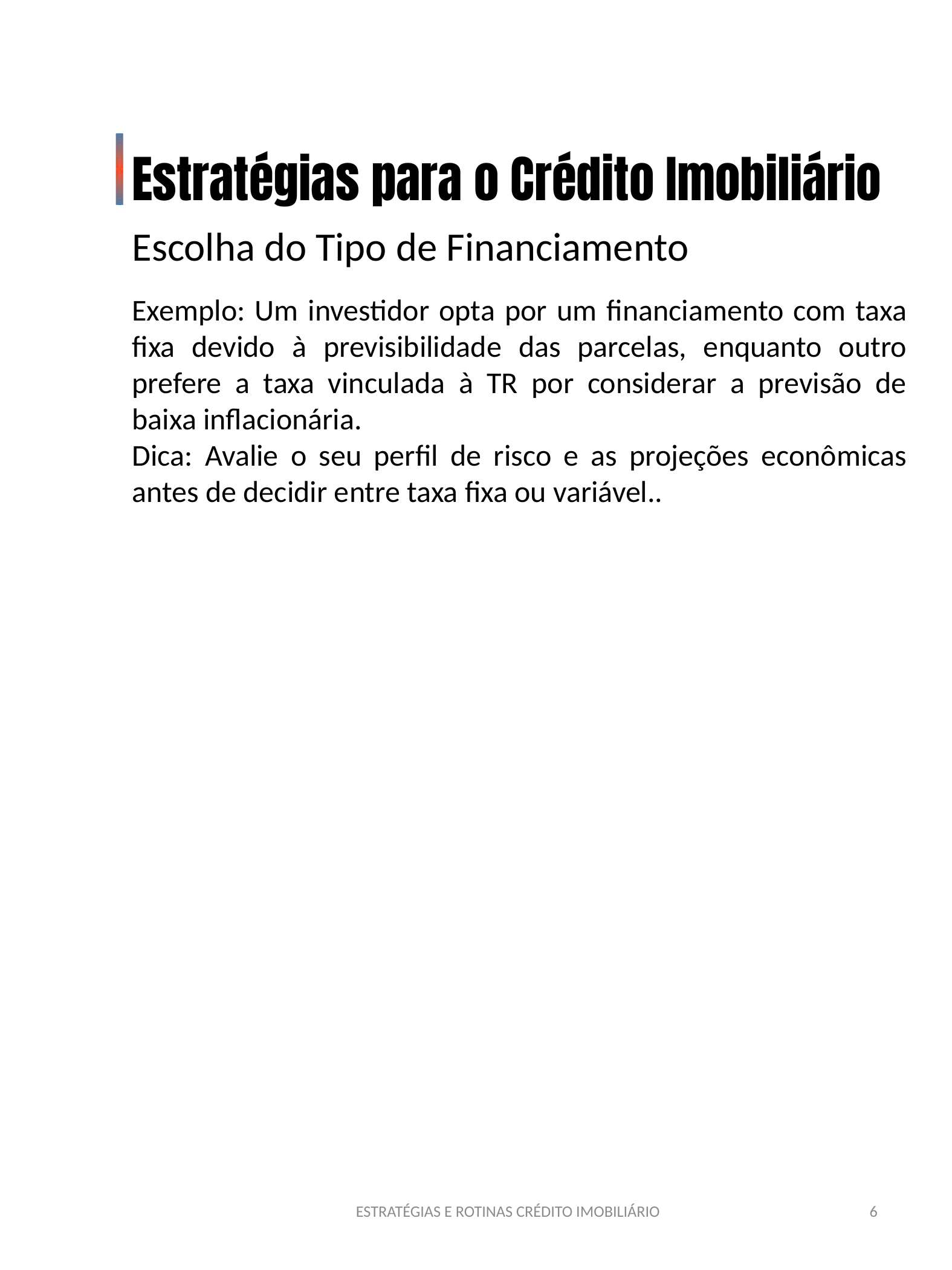

Estratégias para o Crédito Imobiliário

Escolha do Tipo de Financiamento
Exemplo: Um investidor opta por um financiamento com taxa fixa devido à previsibilidade das parcelas, enquanto outro prefere a taxa vinculada à TR por considerar a previsão de baixa inflacionária.
Dica: Avalie o seu perfil de risco e as projeções econômicas antes de decidir entre taxa fixa ou variável..
ESTRATÉGIAS E ROTINAS CRÉDITO IMOBILIÁRIO
6